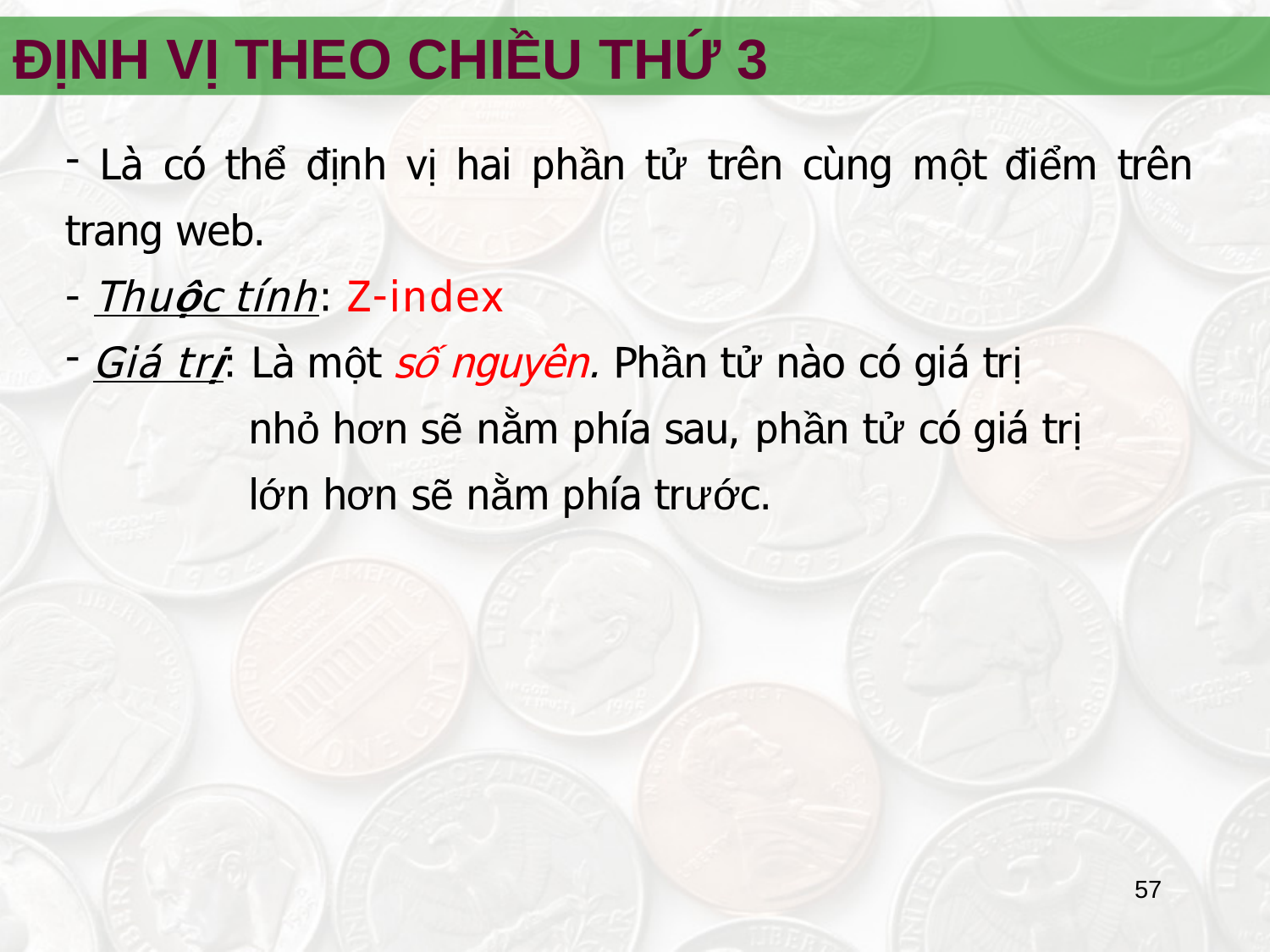

ĐỊNH VỊ THEO CHIỀU THỨ 3
 Là có thể định vị hai phần tử trên cùng một điểm trên trang web.
- Thuộc tính: Z-index
 Giá trị: Là một số nguyên. Phần tử nào có giá trị
              nhỏ hơn sẽ nằm phía sau, phần tử có giá trị
              lớn hơn sẽ nằm phía trước.

57